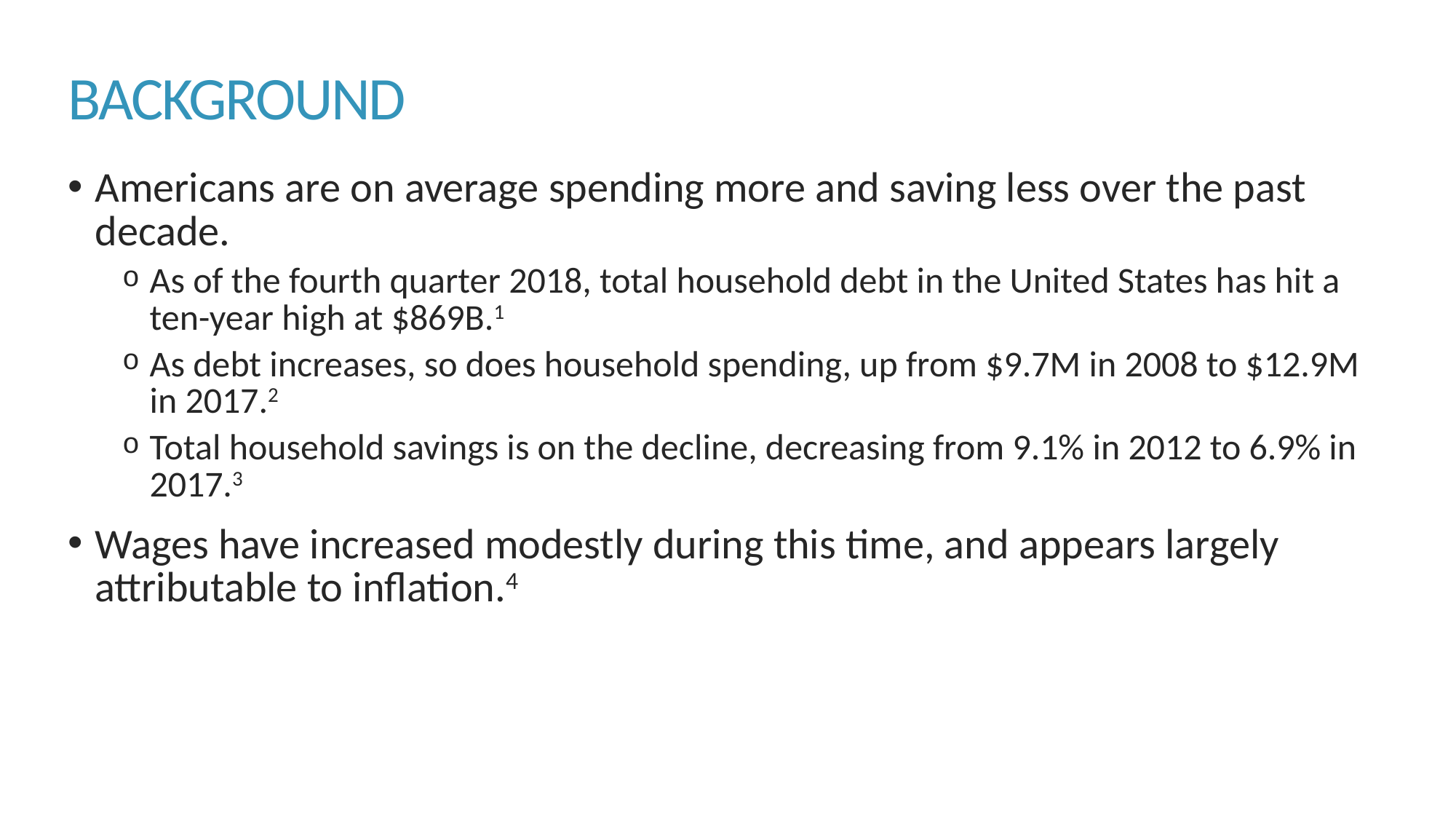

# BACKGROUND
Americans are on average spending more and saving less over the past decade.
As of the fourth quarter 2018, total household debt in the United States has hit a ten-year high at $869B.1
As debt increases, so does household spending, up from $9.7M in 2008 to $12.9M in 2017.2
Total household savings is on the decline, decreasing from 9.1% in 2012 to 6.9% in 2017.3
Wages have increased modestly during this time, and appears largely attributable to inflation.4